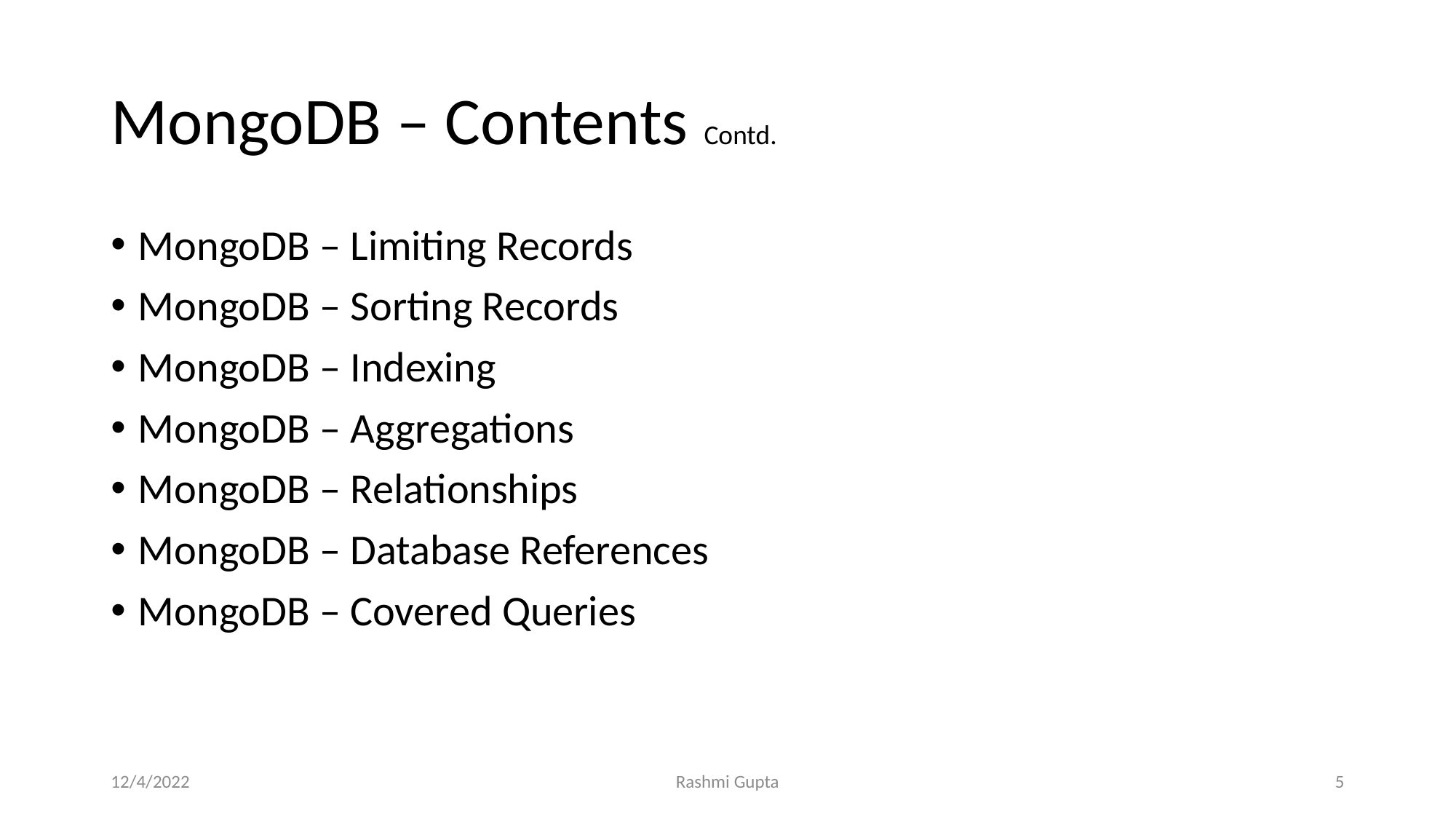

# MongoDB – Contents Contd.
MongoDB – Limiting Records
MongoDB – Sorting Records
MongoDB – Indexing
MongoDB – Aggregations
MongoDB – Relationships
MongoDB – Database References
MongoDB – Covered Queries

12/4/2022
Rashmi Gupta
5